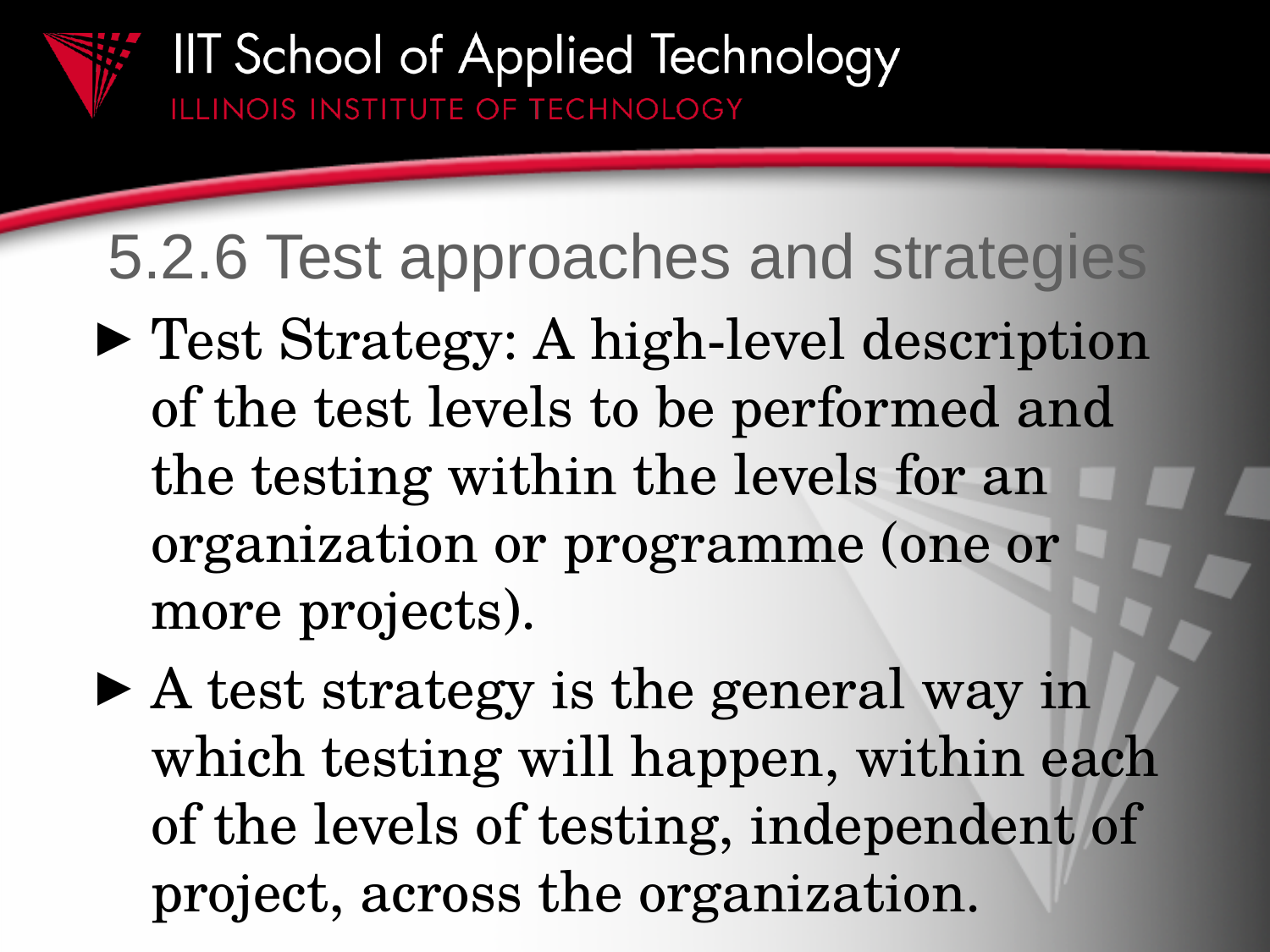

# 5.2.6 Test approaches and strategies
Test Strategy: A high-level description of the test levels to be performed and the testing within the levels for an organization or programme (one or more projects).
A test strategy is the general way in which testing will happen, within each of the levels of testing, independent of project, across the organization.